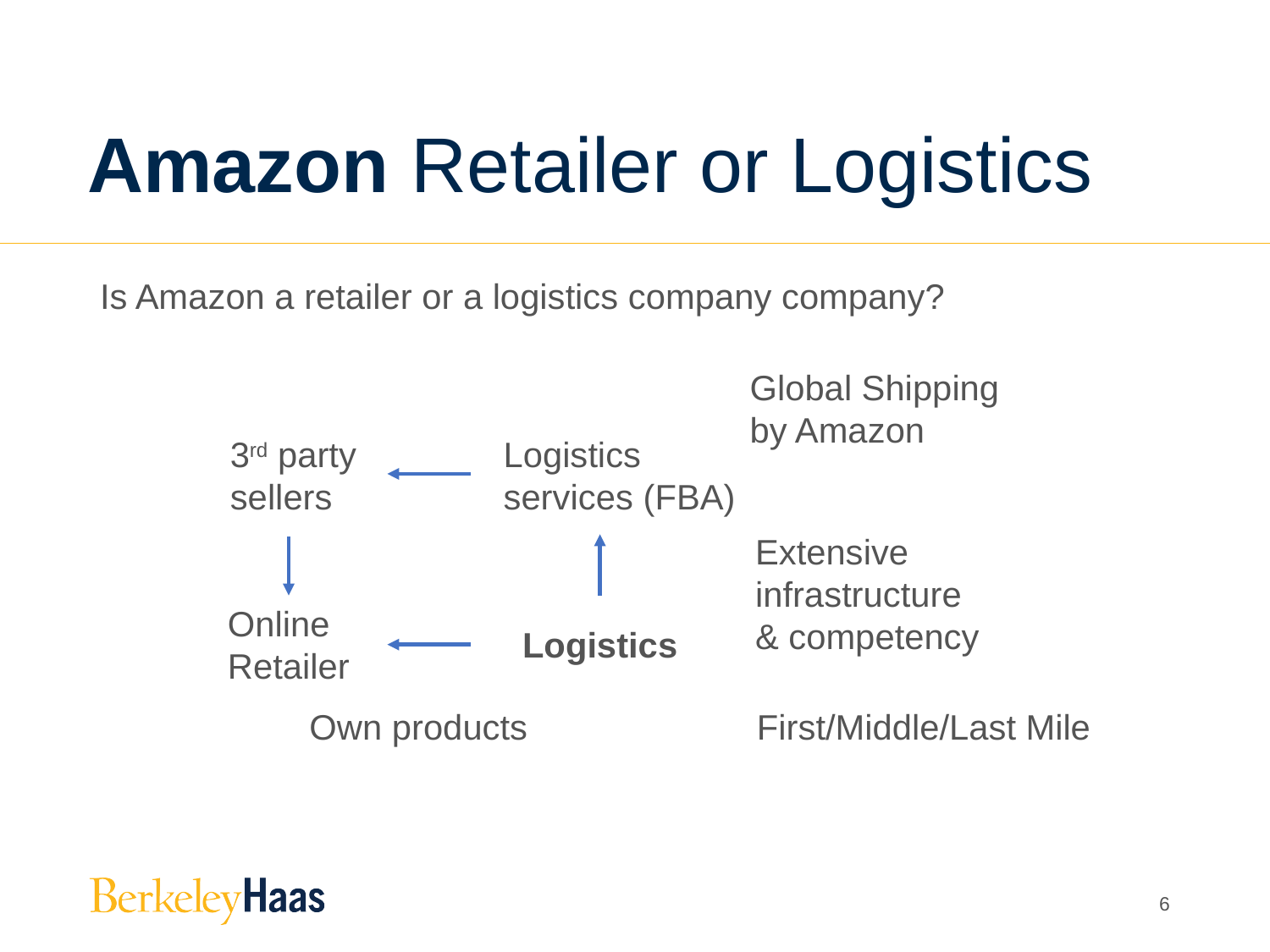

# Amazon Retailer or Logistics
Is Amazon a retailer or a logistics company company?
Global Shipping
by Amazon
3rd party
sellers
Logistics
services (FBA)
Extensive
infrastructure
& competency
Online
Retailer
Logistics
Own products
First/Middle/Last Mile
6